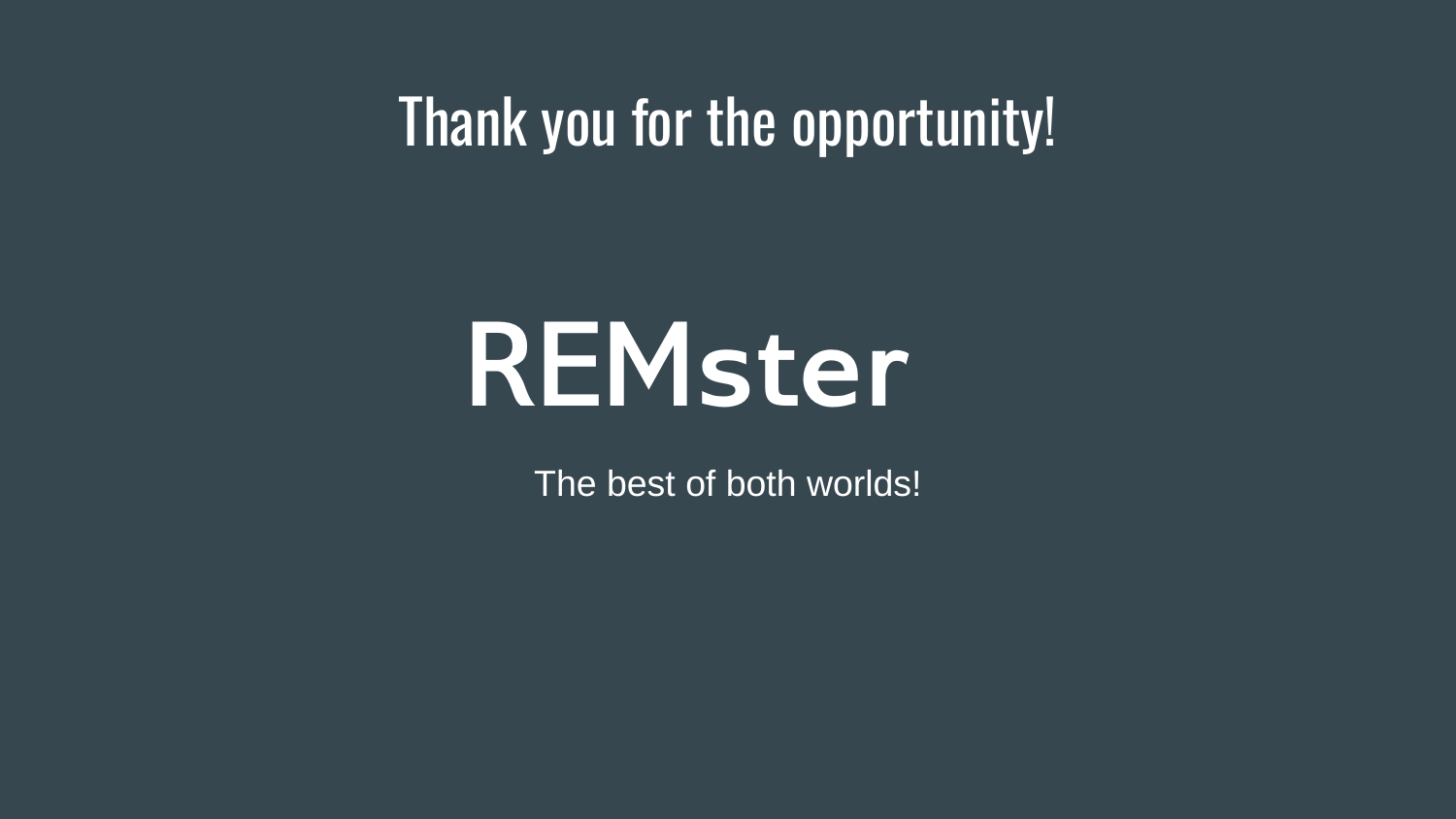

# Thank you for the opportunity!
REMster
The best of both worlds!